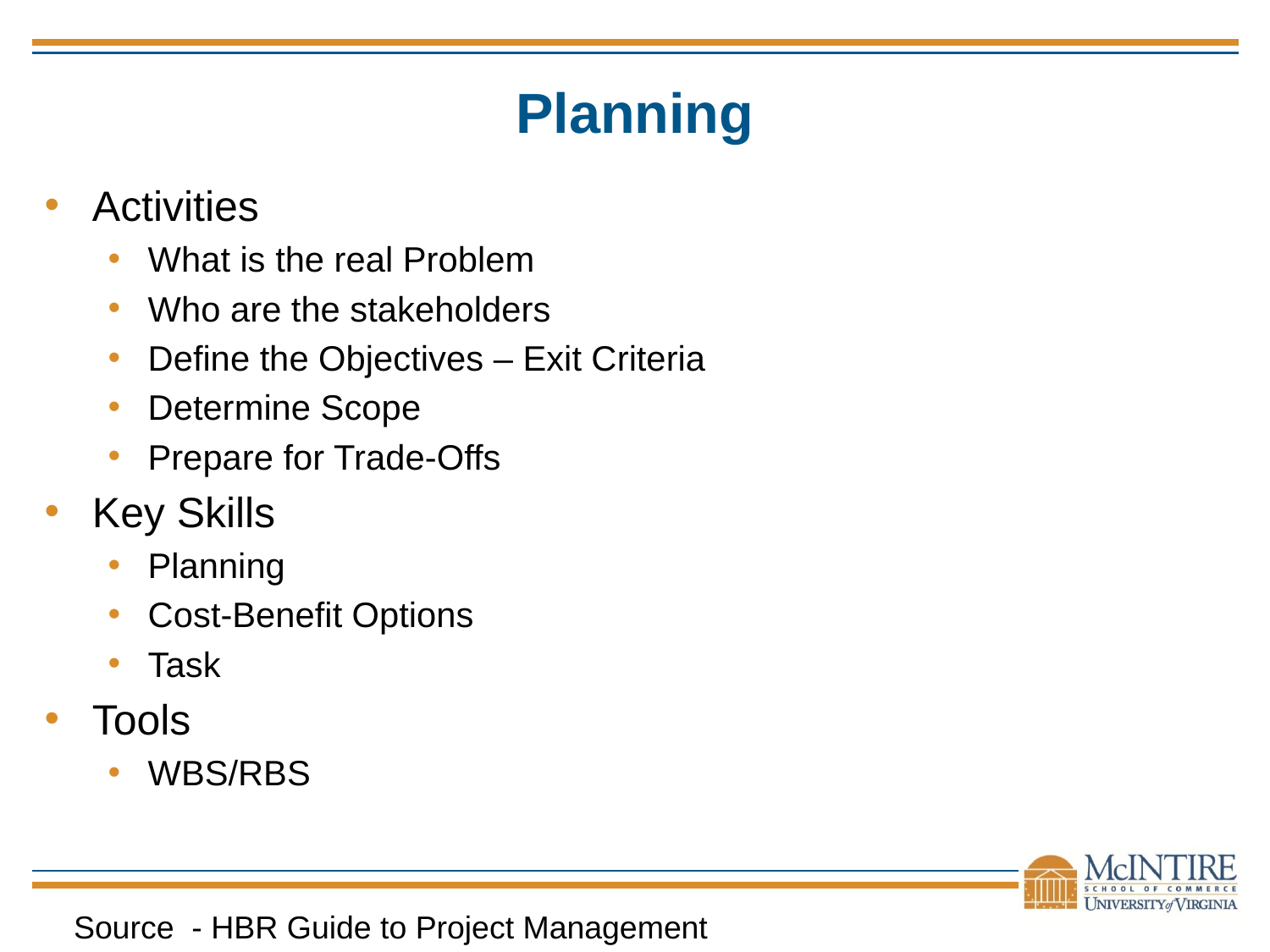

# Planning
Activities
What is the real Problem
Who are the stakeholders
Define the Objectives – Exit Criteria
Determine Scope
Prepare for Trade-Offs
Key Skills
Planning
Cost-Benefit Options
Task
Tools
WBS/RBS
Source  - HBR Guide to Project Management